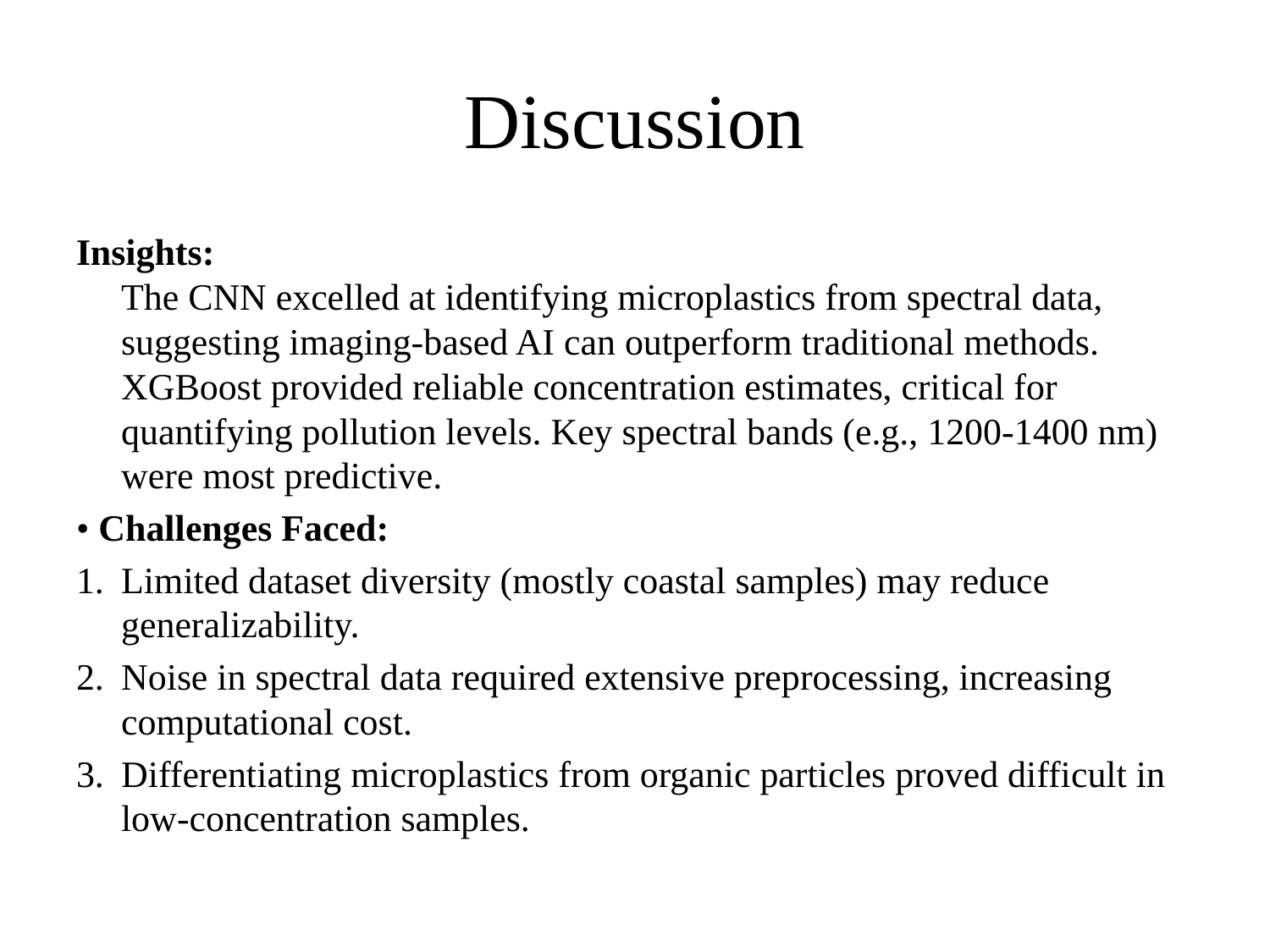

# Discussion
Insights:
The CNN excelled at identifying microplastics from spectral data, suggesting imaging-based AI can outperform traditional methods. XGBoost provided reliable concentration estimates, critical for quantifying pollution levels. Key spectral bands (e.g., 1200-1400 nm) were most predictive.
• Challenges Faced:
Limited dataset diversity (mostly coastal samples) may reduce generalizability.
Noise in spectral data required extensive preprocessing, increasing computational cost.
Differentiating microplastics from organic particles proved difficult in low-concentration samples.